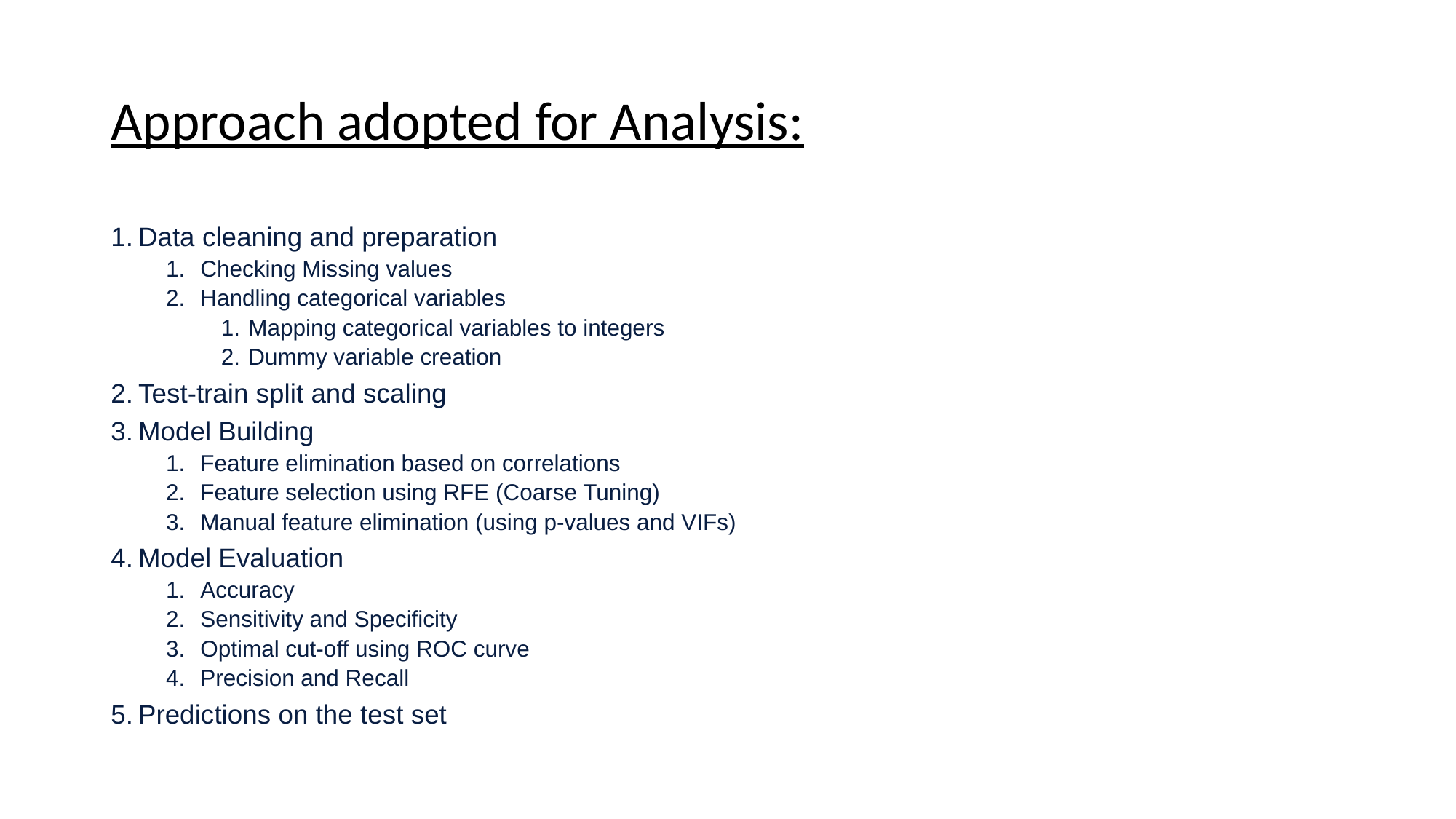

# Approach adopted for Analysis:
Data cleaning and preparation
Checking Missing values
Handling categorical variables
Mapping categorical variables to integers
Dummy variable creation
Test-train split and scaling
Model Building
Feature elimination based on correlations
Feature selection using RFE (Coarse Tuning)
Manual feature elimination (using p-values and VIFs)
Model Evaluation
Accuracy
Sensitivity and Specificity
Optimal cut-off using ROC curve
Precision and Recall
Predictions on the test set